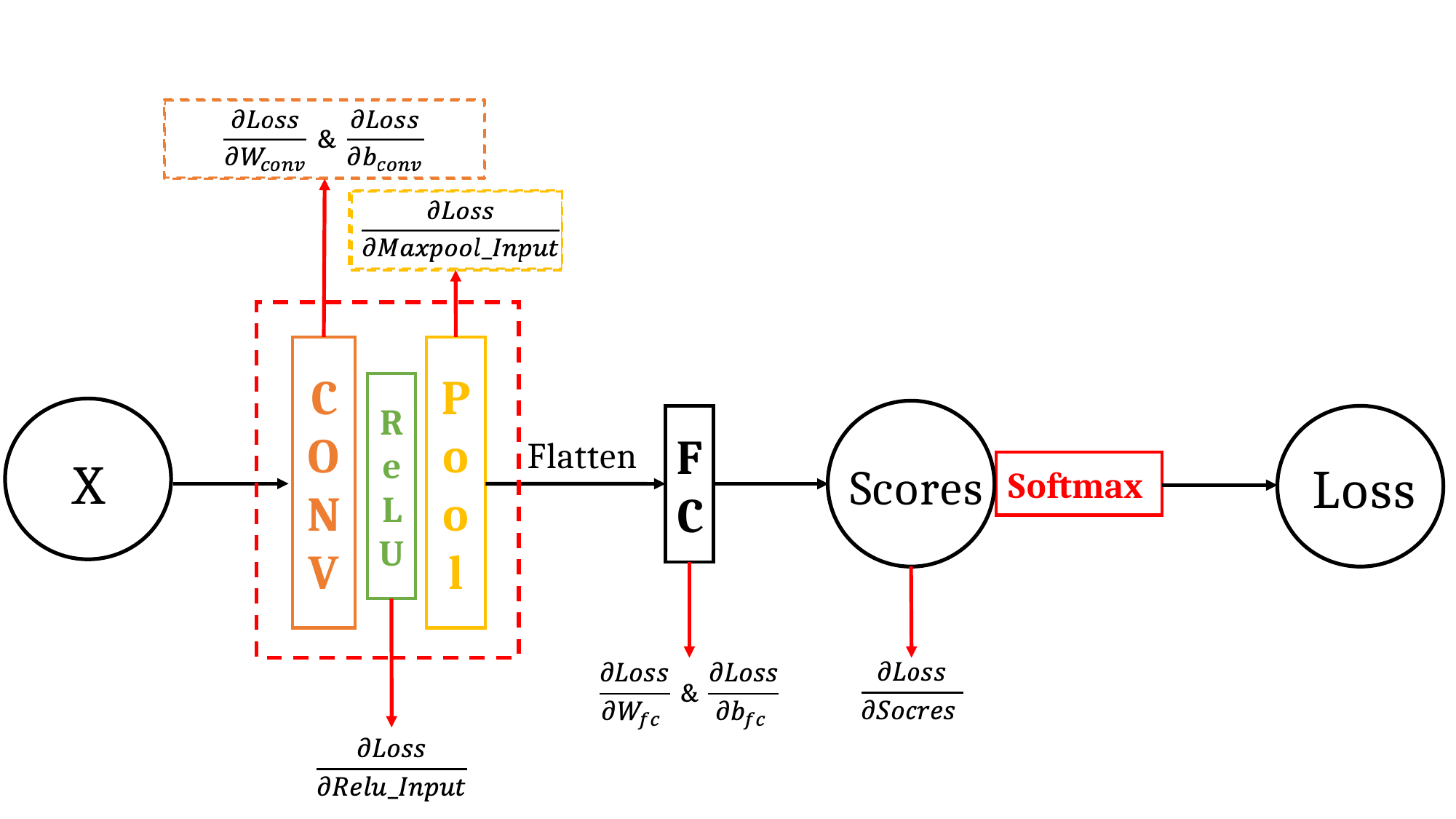

CONV
Pool
ReLU

X

Scores

Loss
FC
Flatten
Softmax